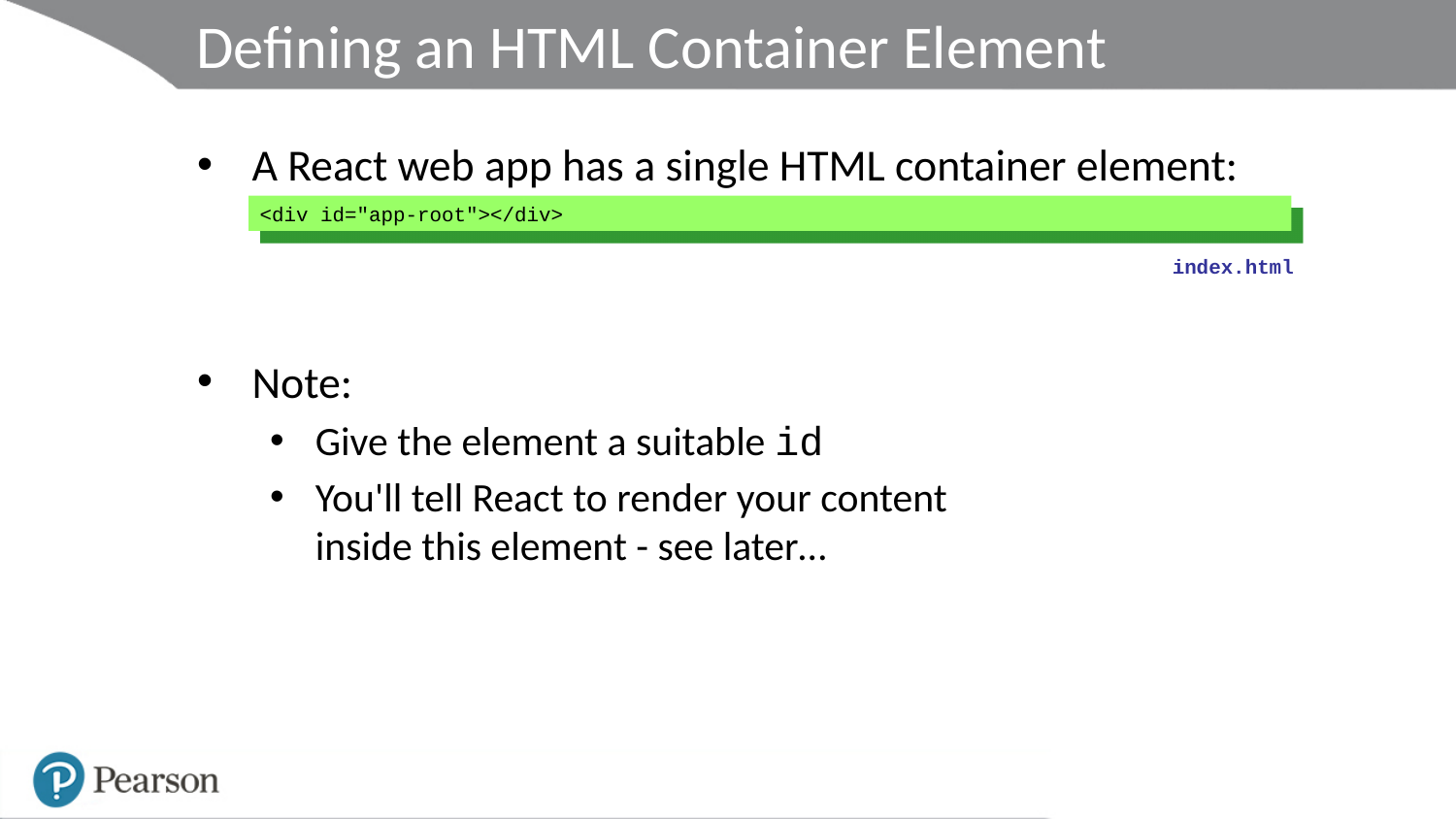

# Defining an HTML Container Element
A React web app has a single HTML container element:

Note:
Give the element a suitable id
You'll tell React to render your content
inside this element - see later…
<div id="app-root"></div>
index.html